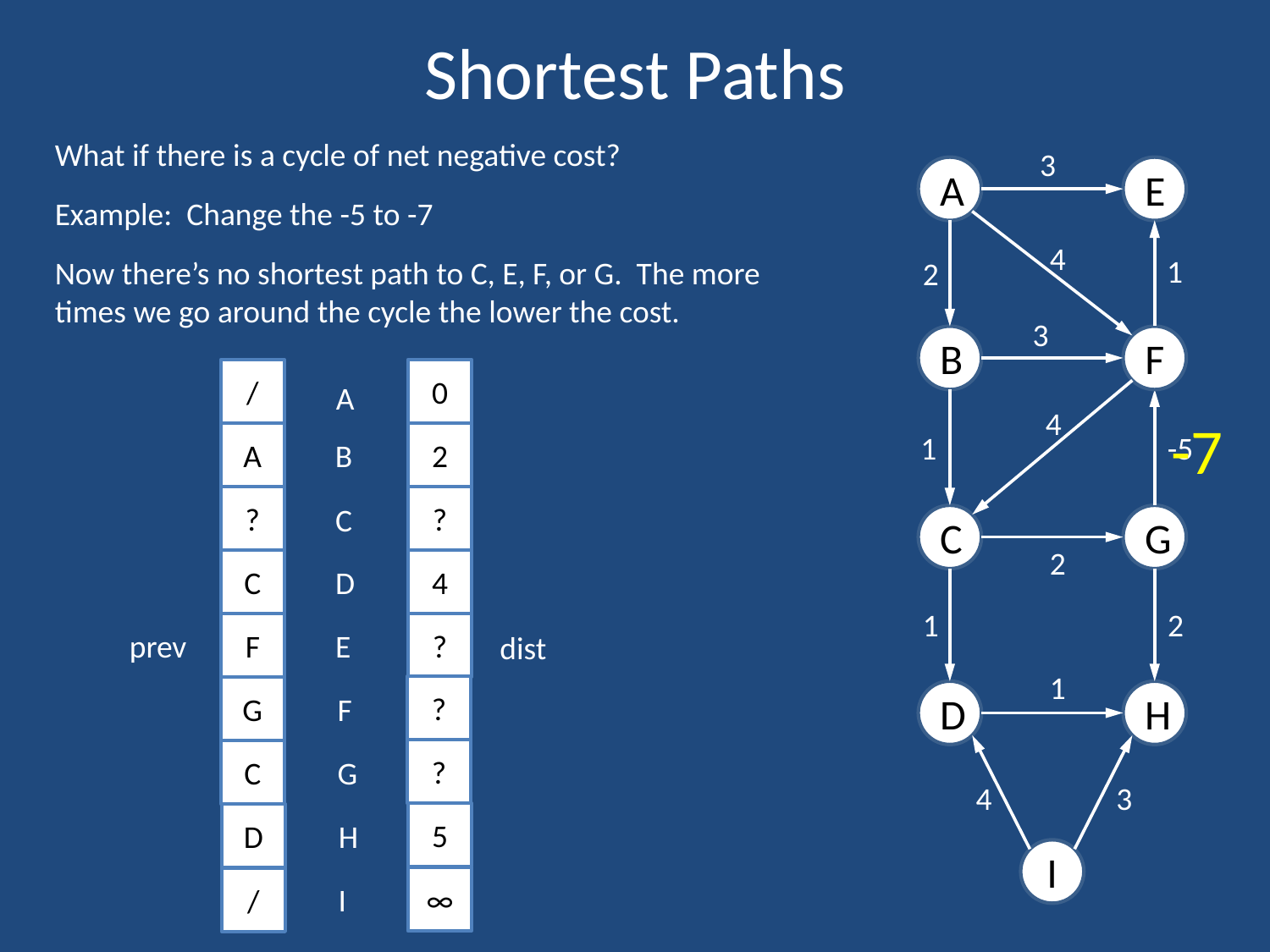

# Shortest Paths
What if there is a cycle of net negative cost?

Example:  Change the -5 to -7

Now there’s no shortest path to C, E, F, or G.  The more times we go around the cycle the lower the cost.
3
A
E
4
1
2
3
B
F
/
0
A
4
-7
1
-5
A
2
B
?
?
C
C
G
2
C
4
D
1
2
F
?
prev
E
dist
1
?
G
D
H
F
?
C
G
4
3
5
D
H
I
∞
/
I